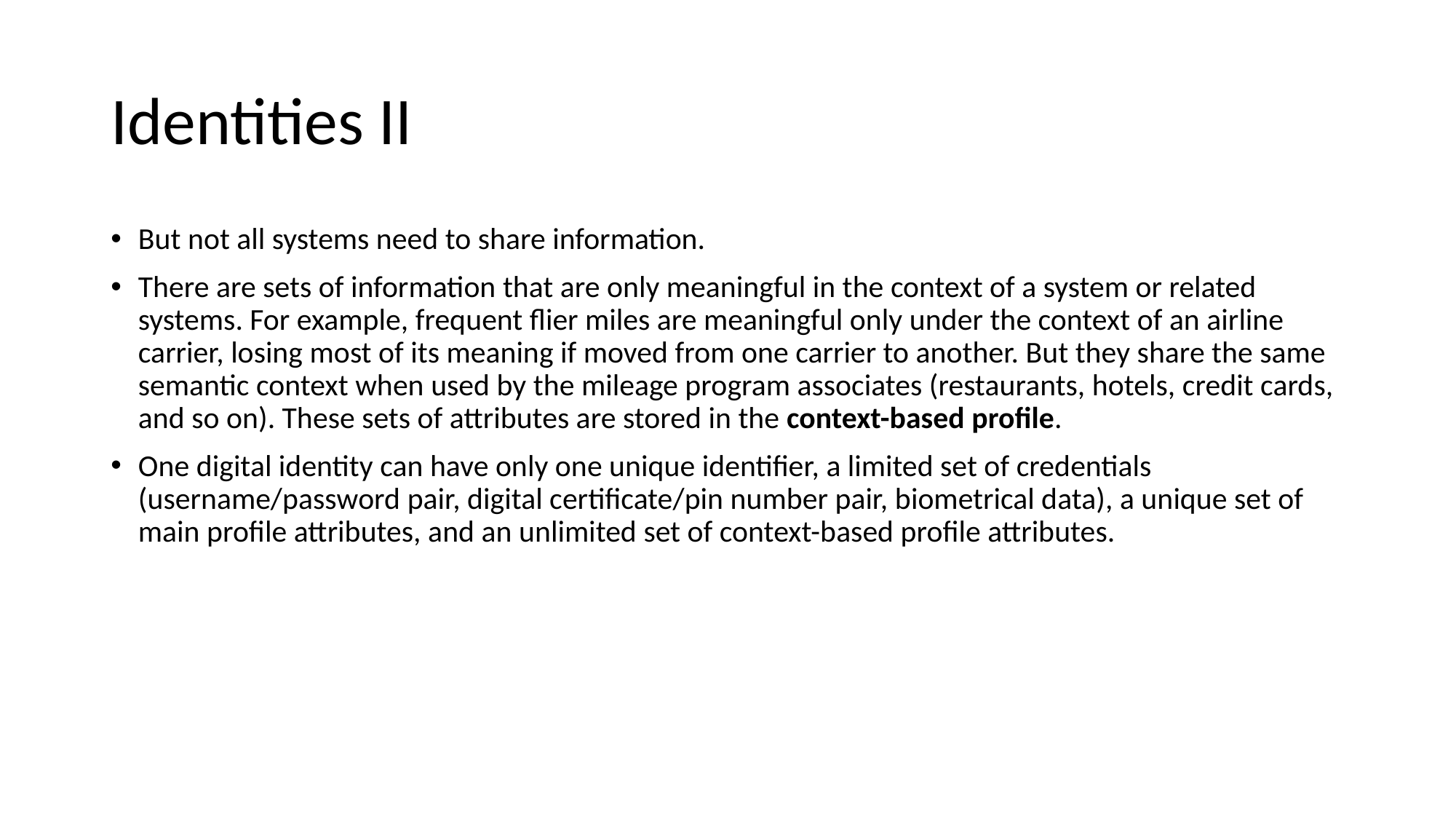

# Identities II
But not all systems need to share information.
There are sets of information that are only meaningful in the context of a system or related systems. For example, frequent flier miles are meaningful only under the context of an airline carrier, losing most of its meaning if moved from one carrier to another. But they share the same semantic context when used by the mileage program associates (restaurants, hotels, credit cards, and so on). These sets of attributes are stored in the context-based profile.
One digital identity can have only one unique identifier, a limited set of credentials (username/password pair, digital certificate/pin number pair, biometrical data), a unique set of main profile attributes, and an unlimited set of context-based profile attributes.